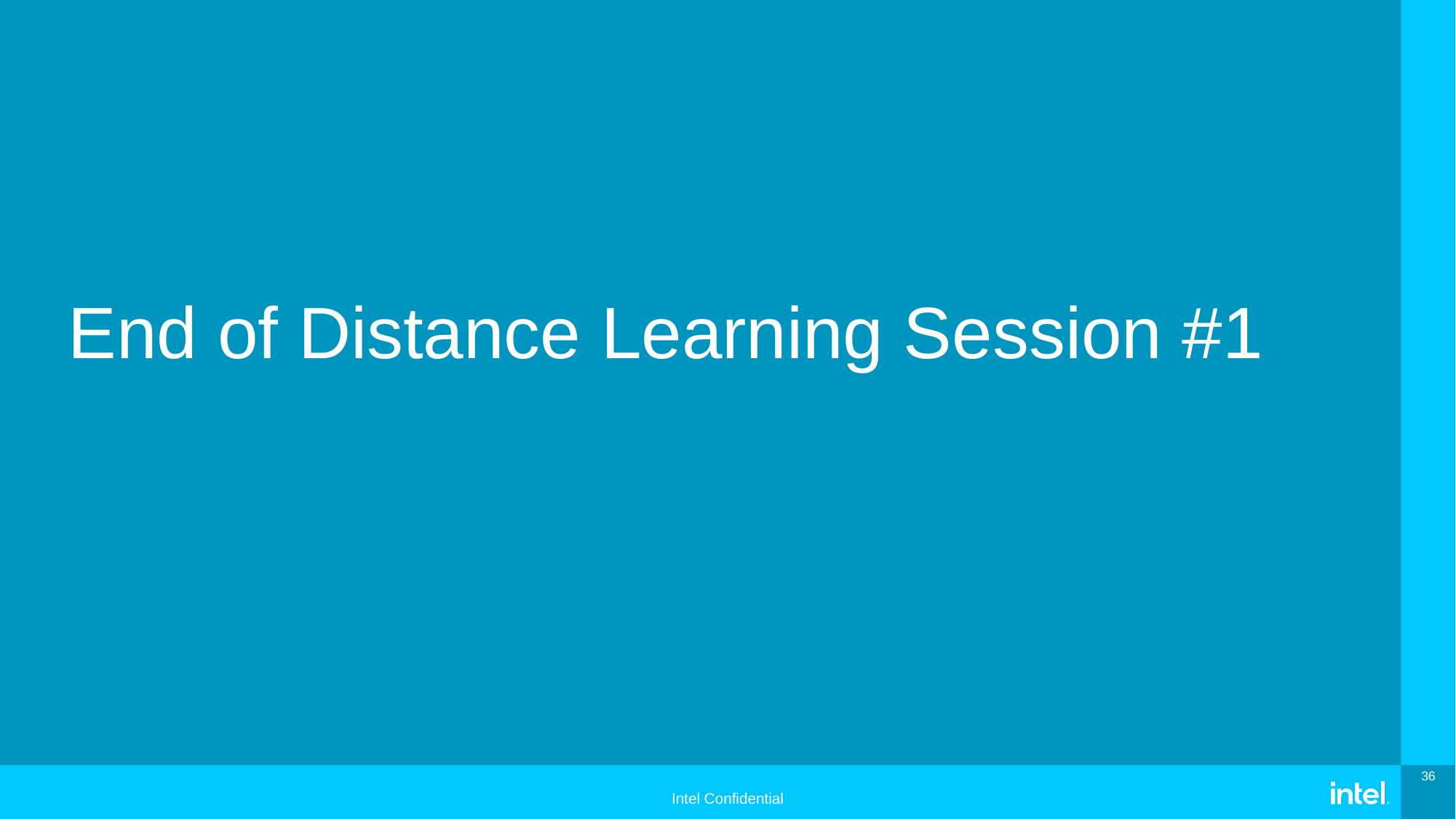

# End of Distance Learning Session #1